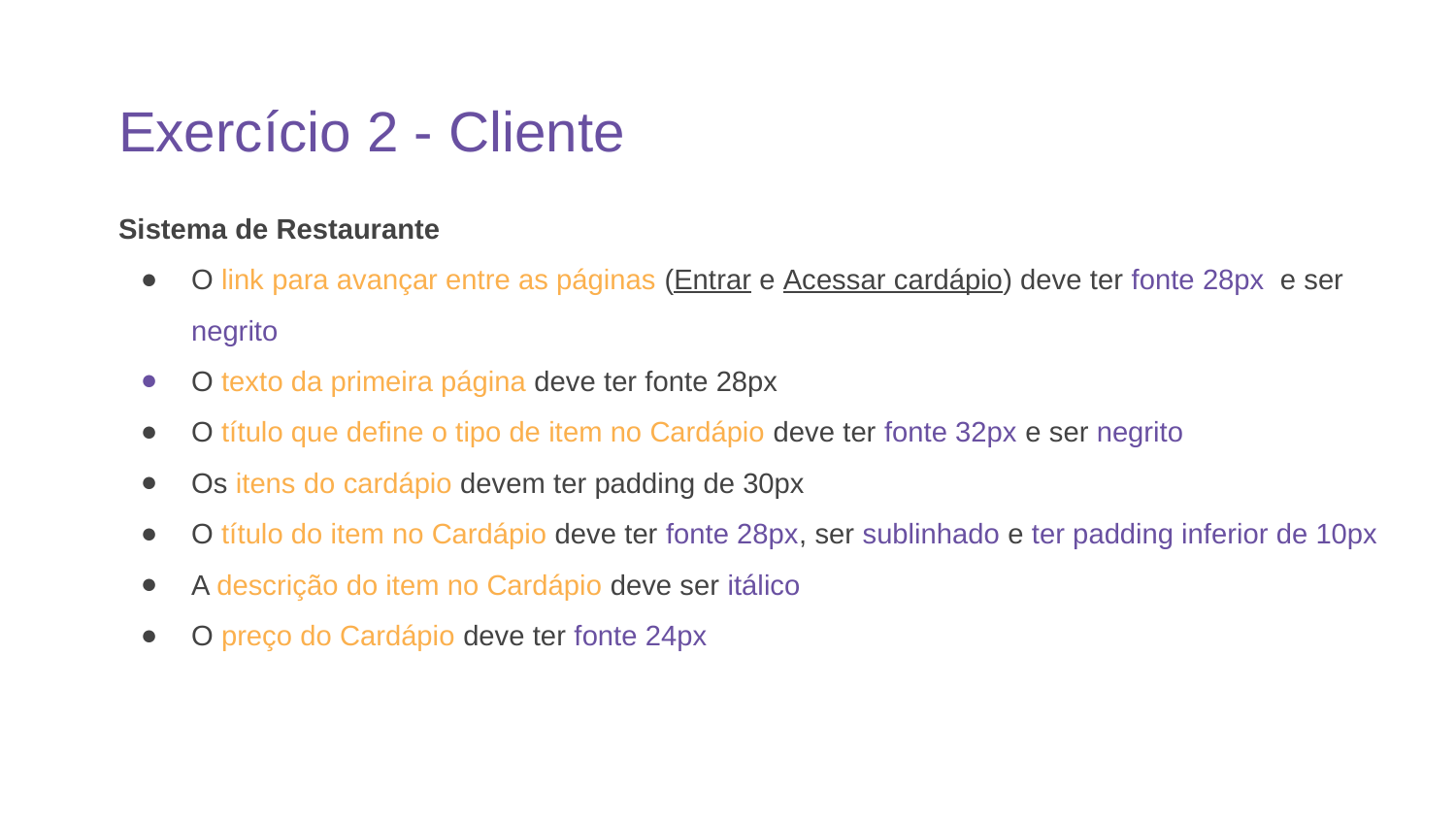

Exercício 2 - Cliente
Sistema de Restaurante
O link para avançar entre as páginas (Entrar e Acessar cardápio) deve ter fonte 28px  e ser negrito
O texto da primeira página deve ter fonte 28px
O título que define o tipo de item no Cardápio deve ter fonte 32px e ser negrito
Os itens do cardápio devem ter padding de 30px
O título do item no Cardápio deve ter fonte 28px, ser sublinhado e ter padding inferior de 10px
A descrição do item no Cardápio deve ser itálico
O preço do Cardápio deve ter fonte 24px